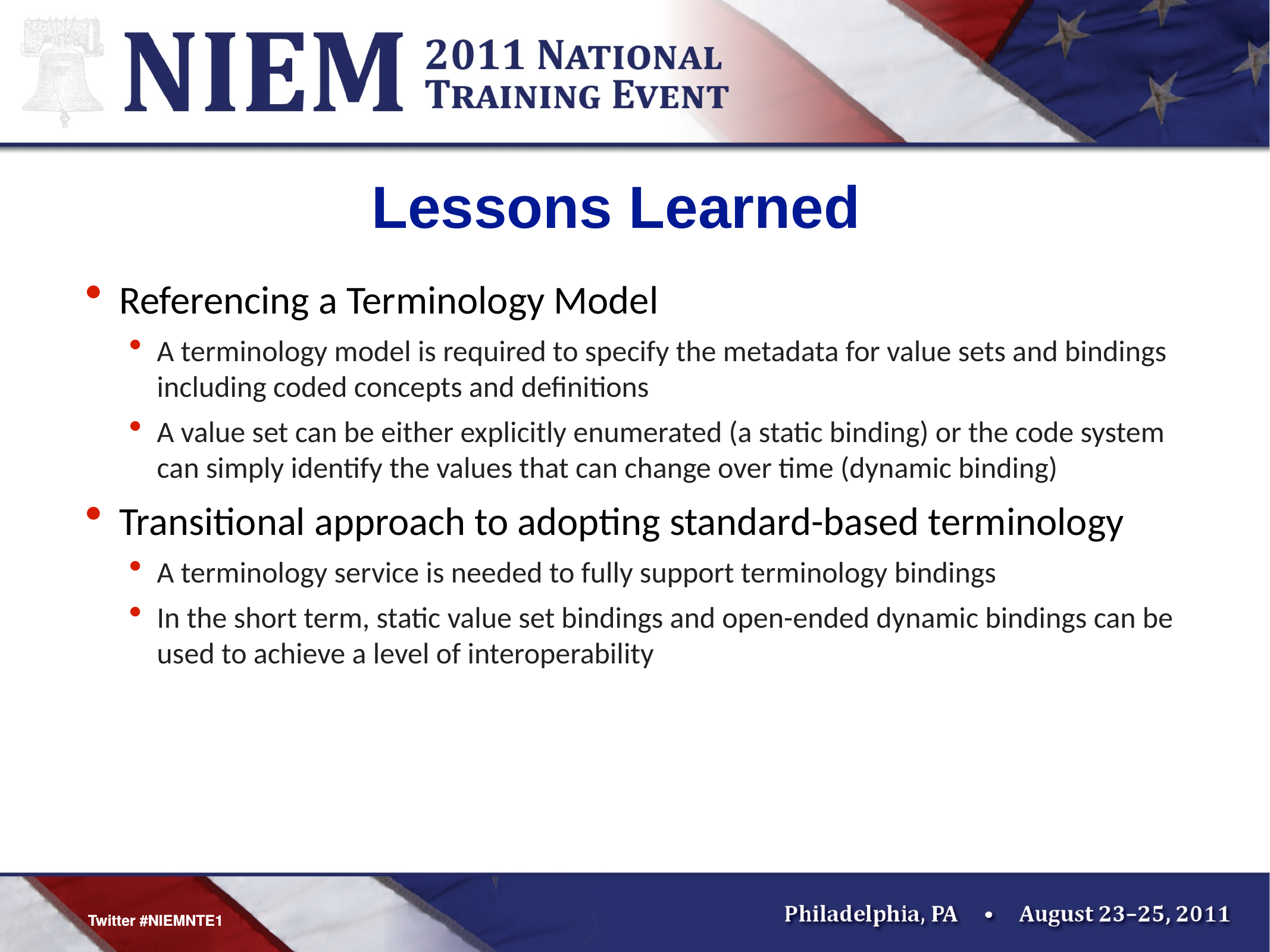

# Lessons Learned
Referencing a Terminology Model
A terminology model is required to specify the metadata for value sets and bindings including coded concepts and definitions
A value set can be either explicitly enumerated (a static binding) or the code system can simply identify the values that can change over time (dynamic binding)
Transitional approach to adopting standard-based terminology
A terminology service is needed to fully support terminology bindings
In the short term, static value set bindings and open-ended dynamic bindings can be used to achieve a level of interoperability
Twitter #NIEMNTE1
28